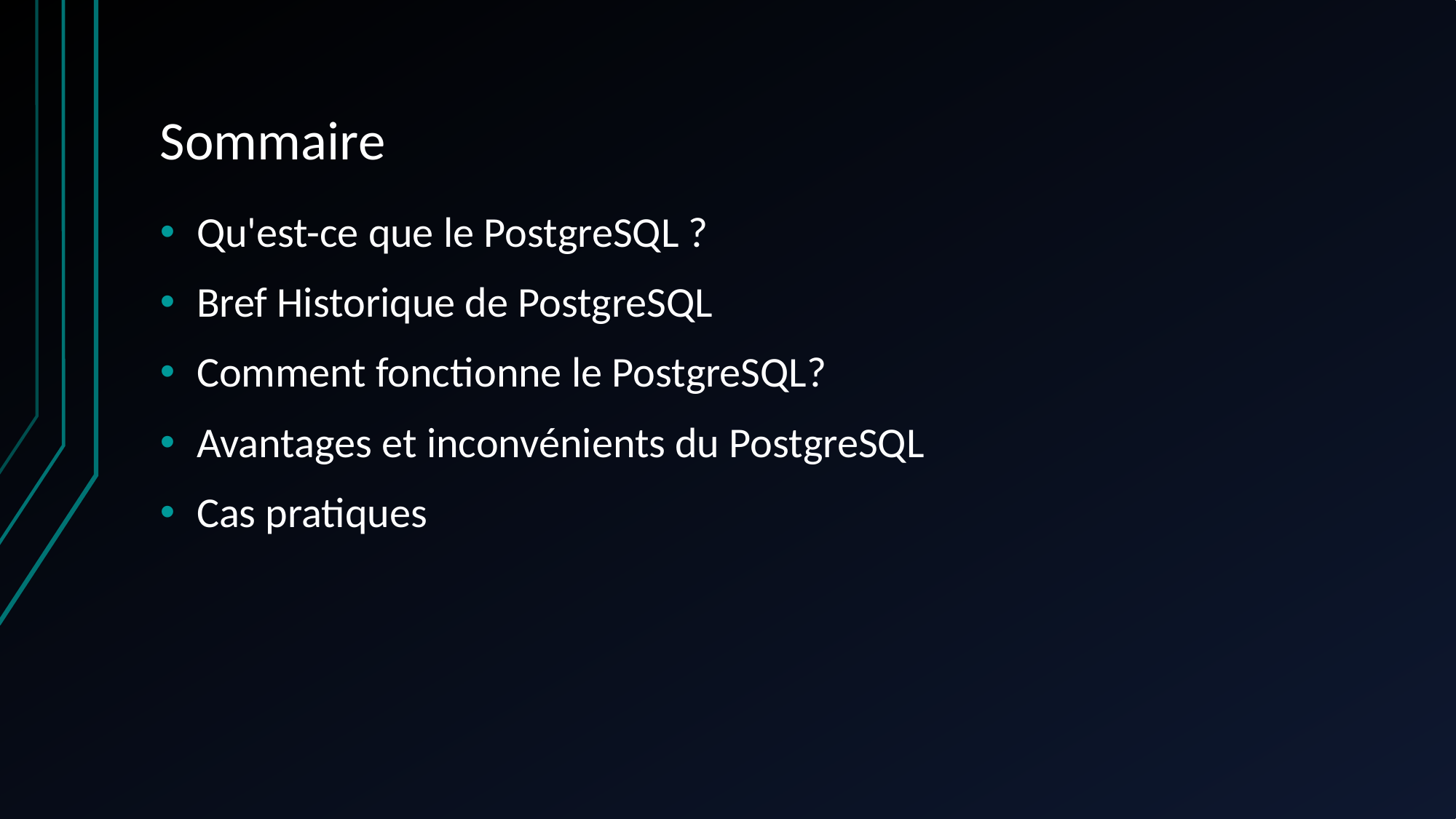

# Sommaire
Qu'est-ce que le PostgreSQL ?
Bref Historique de PostgreSQL
Comment fonctionne le PostgreSQL?
Avantages et inconvénients du PostgreSQL
Cas pratiques